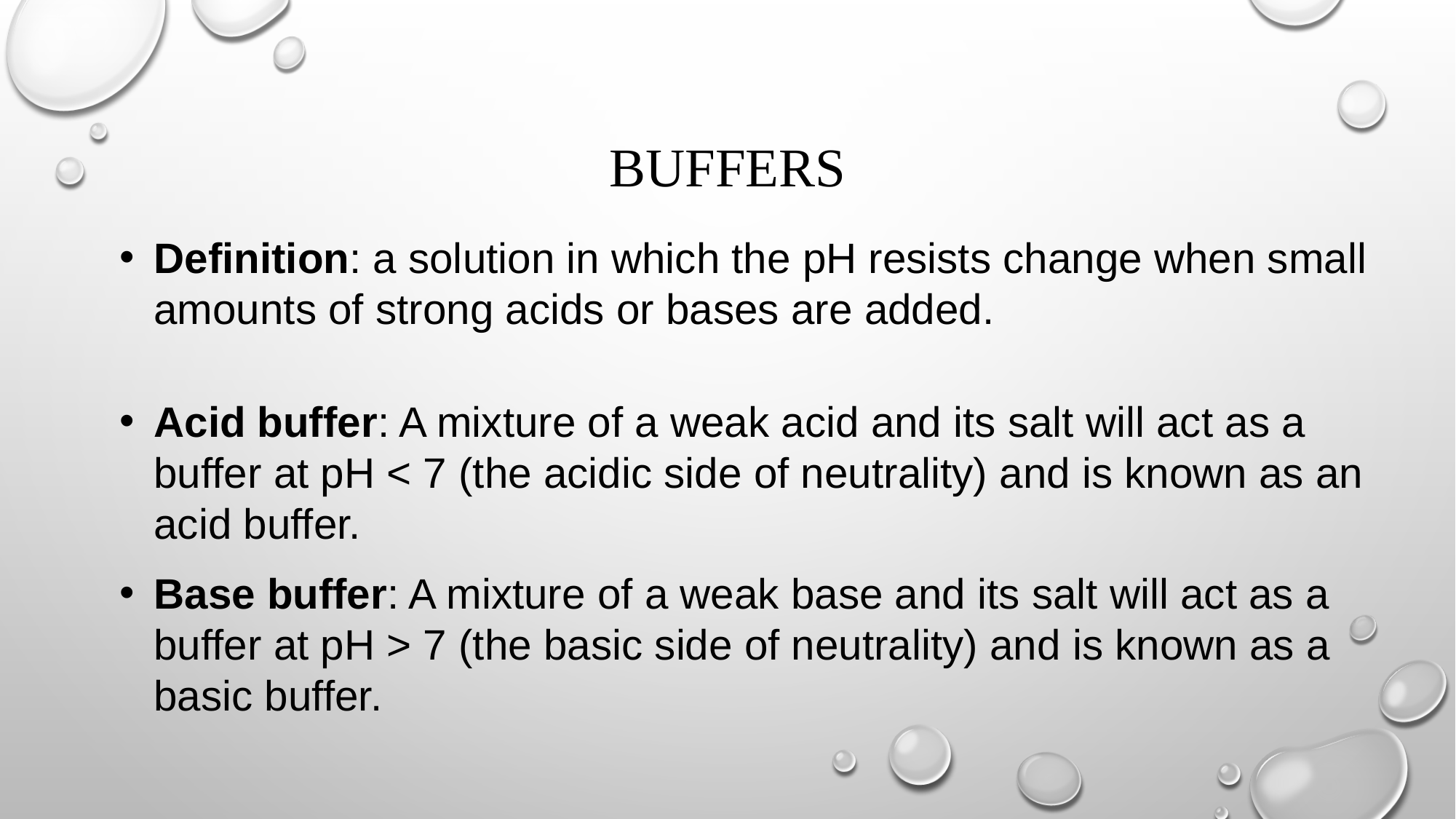

# Buffers
Definition: a solution in which the pH resists change when small amounts of strong acids or bases are added.
Acid buffer: A mixture of a weak acid and its salt will act as a buffer at pH < 7 (the acidic side of neutrality) and is known as an acid buffer.
Base buffer: A mixture of a weak base and its salt will act as a buffer at pH > 7 (the basic side of neutrality) and is known as a basic buffer.